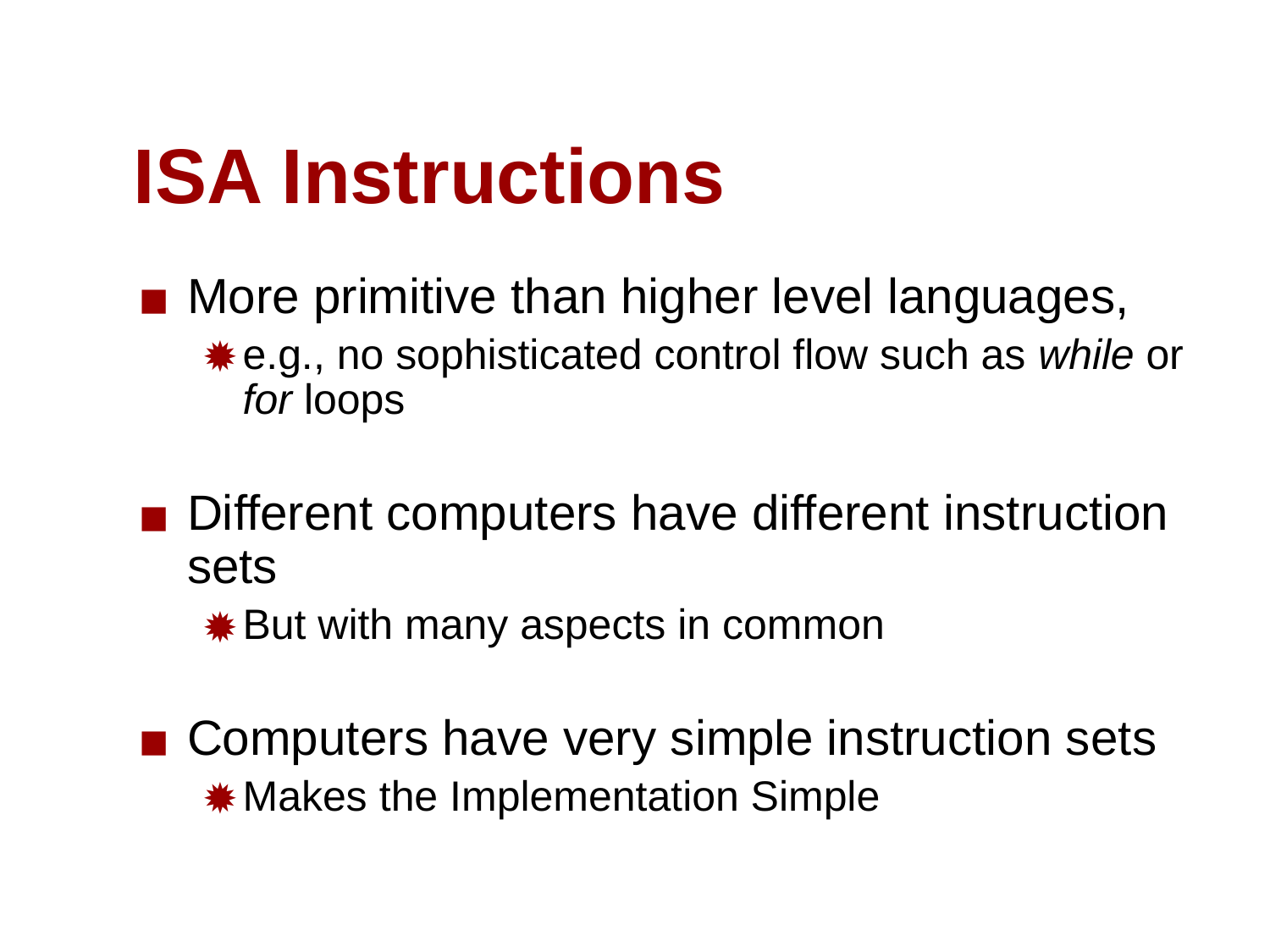

# ISA Instructions
More primitive than higher level languages,
e.g., no sophisticated control flow such as while or for loops

Different computers have different instruction sets
But with many aspects in common

Computers have very simple instruction sets
Makes the Implementation Simple